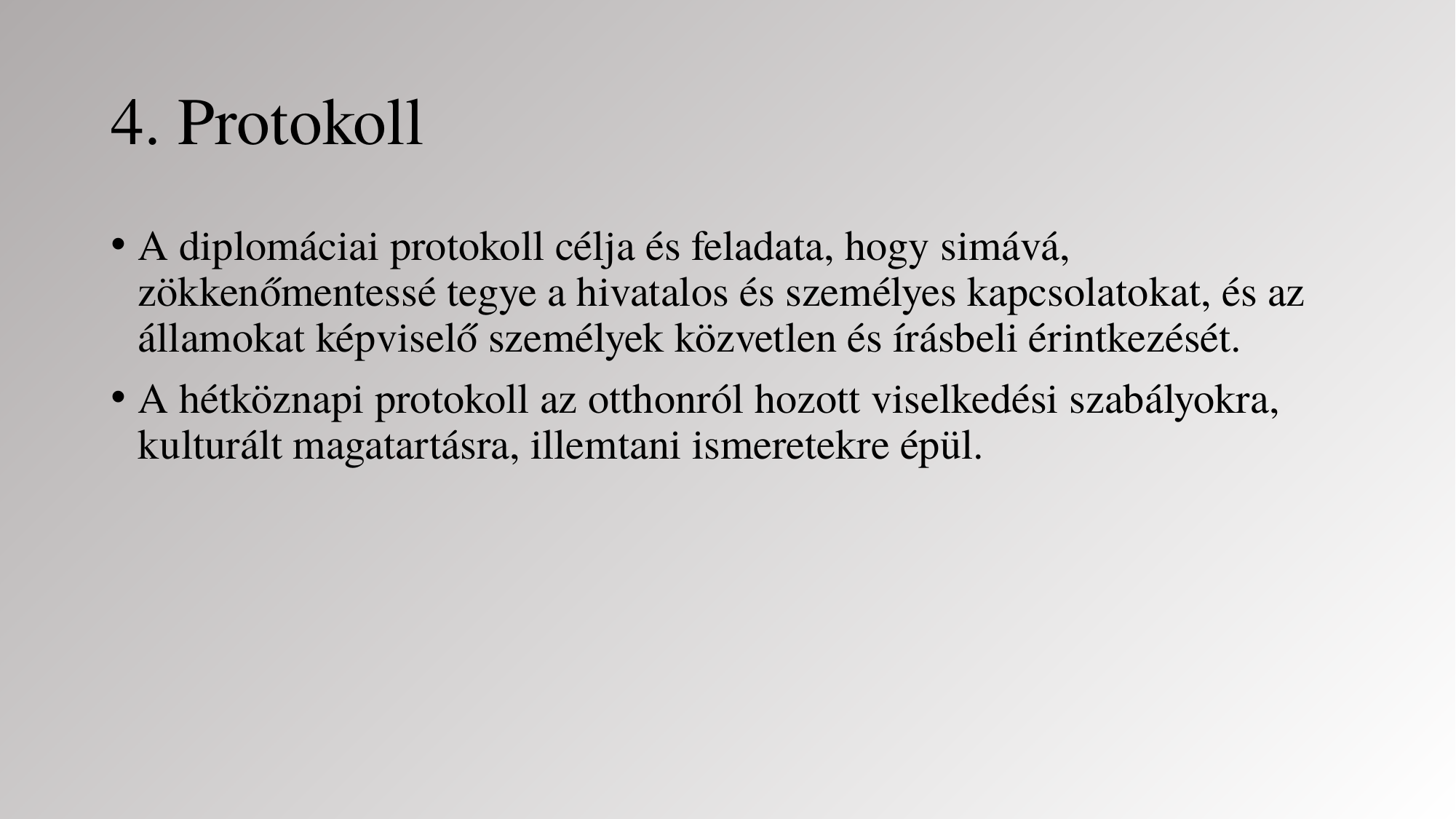

# 4. Protokoll
A diplomáciai protokoll célja és feladata, hogy simává, zökkenőmentessé tegye a hivatalos és személyes kapcsolatokat, és az államokat képviselő személyek közvetlen és írásbeli érintkezését.
A hétköznapi protokoll az otthonról hozott viselkedési szabályokra, kulturált magatartásra, illemtani ismeretekre épül.